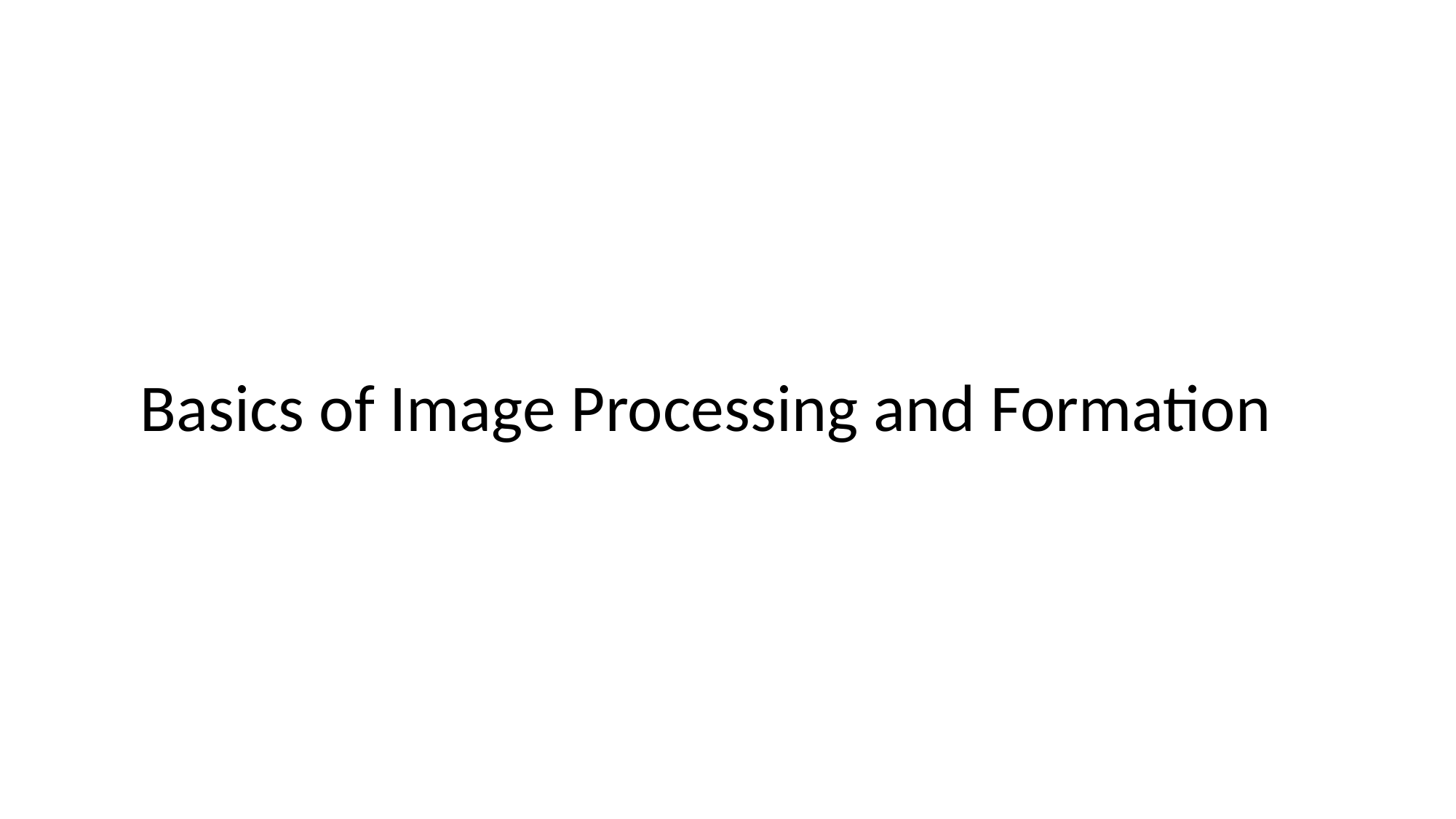

# Basics of Image Processing and Formation